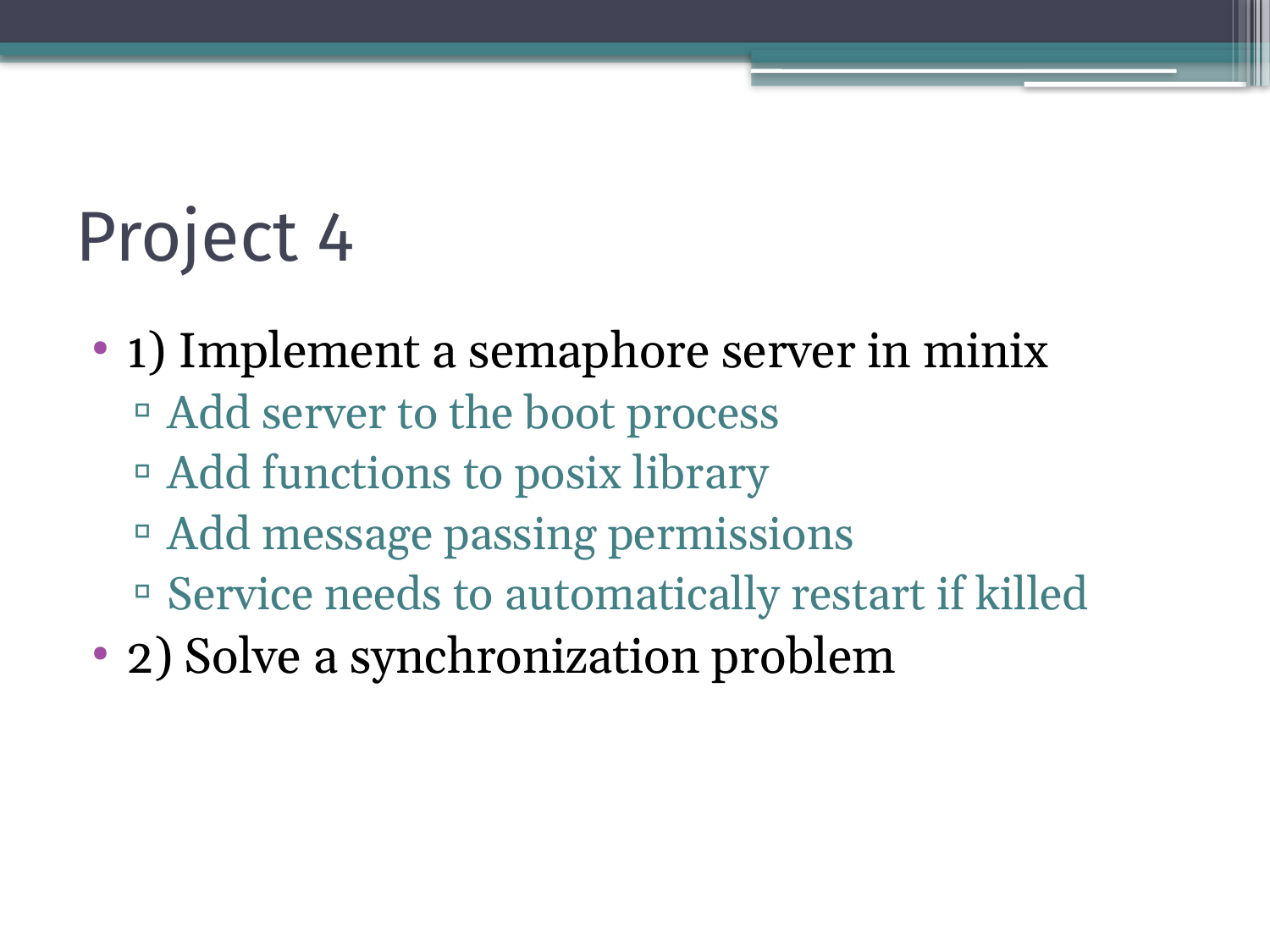

# Project 4
1) Implement a semaphore server in minix
Add server to the boot process
Add functions to posix library
Add message passing permissions
Service needs to automatically restart if killed
2) Solve a synchronization problem